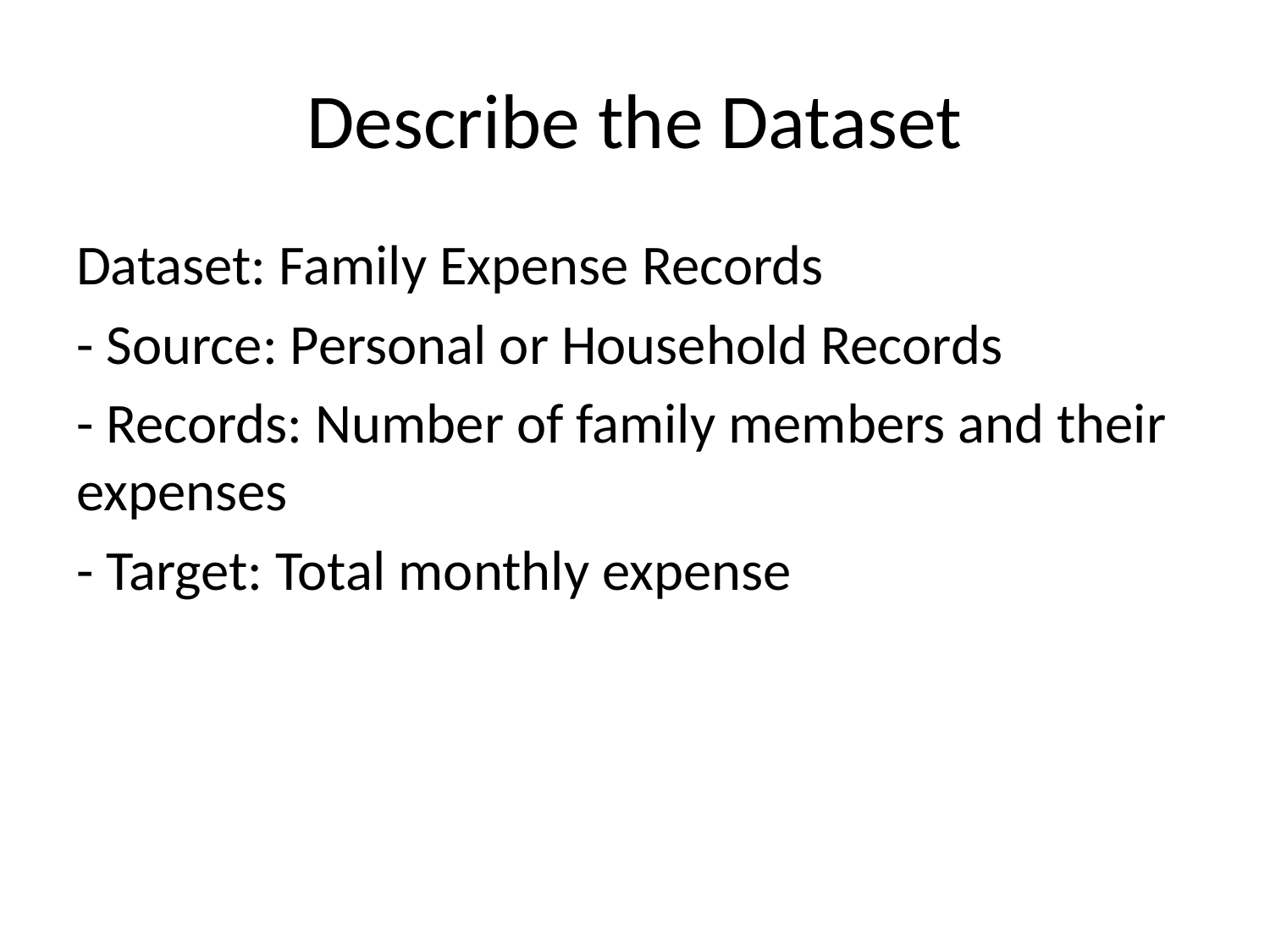

# Describe the Dataset
Dataset: Family Expense Records
- Source: Personal or Household Records
- Records: Number of family members and their expenses
- Target: Total monthly expense